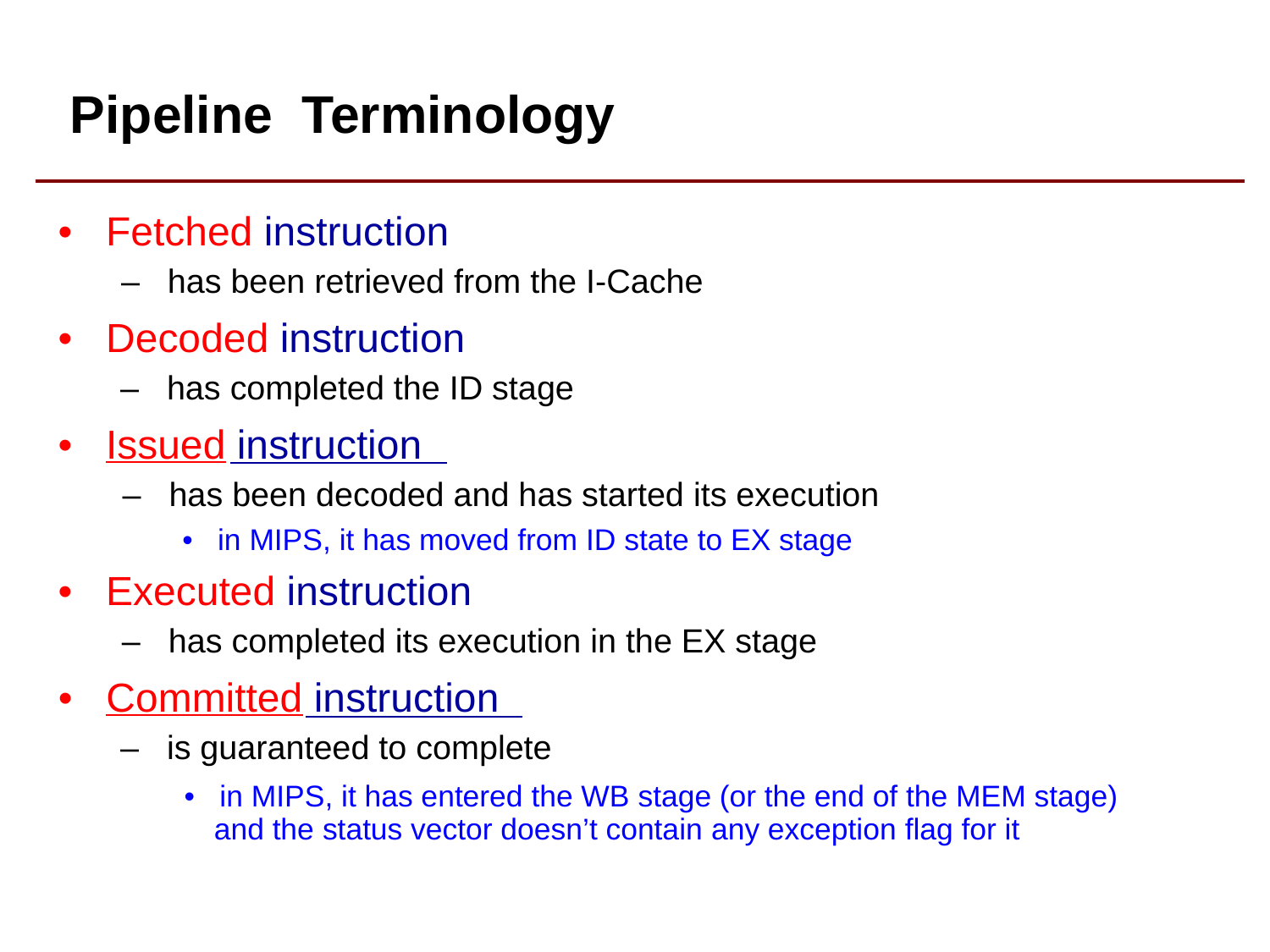

Pipeline  Terminology

•   Fetched instruction
–   has been retrieved from the I-Cache
•   Decoded instruction
–   has completed the ID stage
•   Issued instruction

–   has been decoded and has started its execution
•   in MIPS, it has moved from ID state to EX stage
•   Executed instruction
–   has completed its execution in the EX stage
•   Committed instruction

–   is guaranteed to complete
•   in MIPS, it has entered the WB stage (or the end of the MEM stage)
	and the status vector doesn’t contain any exception flag for it